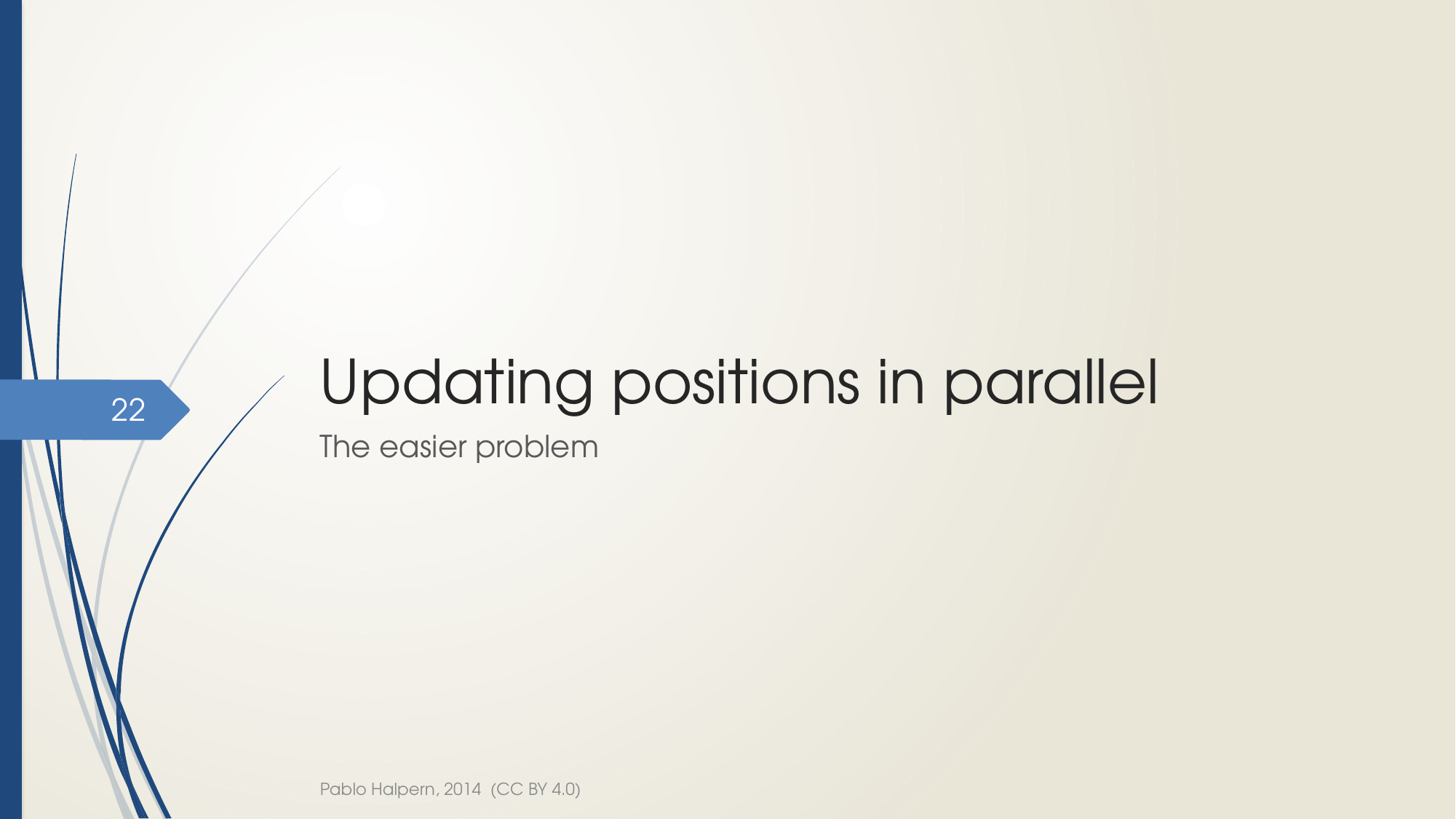

# Updating positions in parallel
22
The easier problem
Pablo Halpern, 2014  (CC BY 4.0)